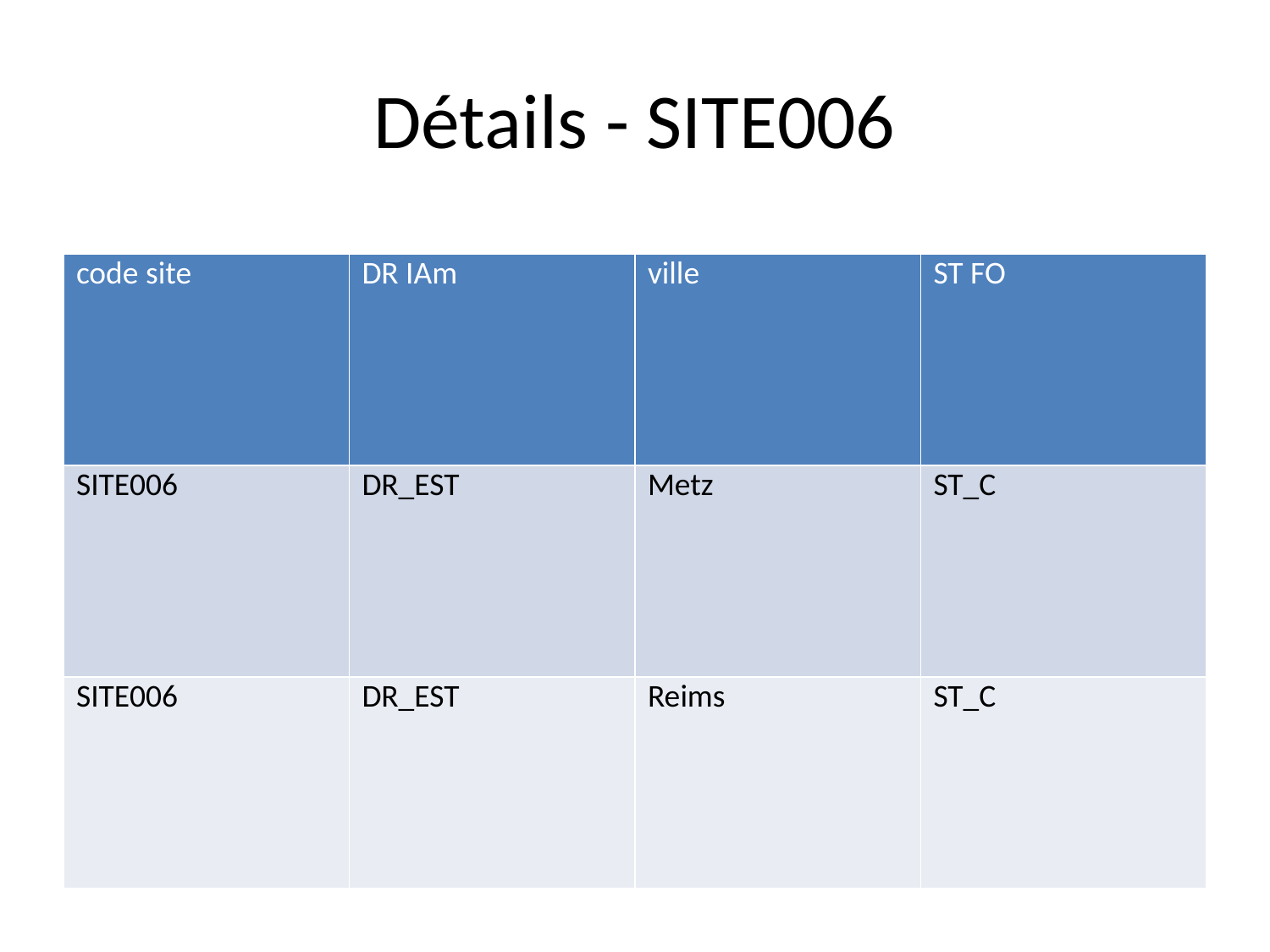

# Détails - SITE006

| code site | DR IAm | ville | ST FO |
| --- | --- | --- | --- |
| SITE006 | DR\_EST | Metz | ST\_C |
| SITE006 | DR\_EST | Reims | ST\_C |